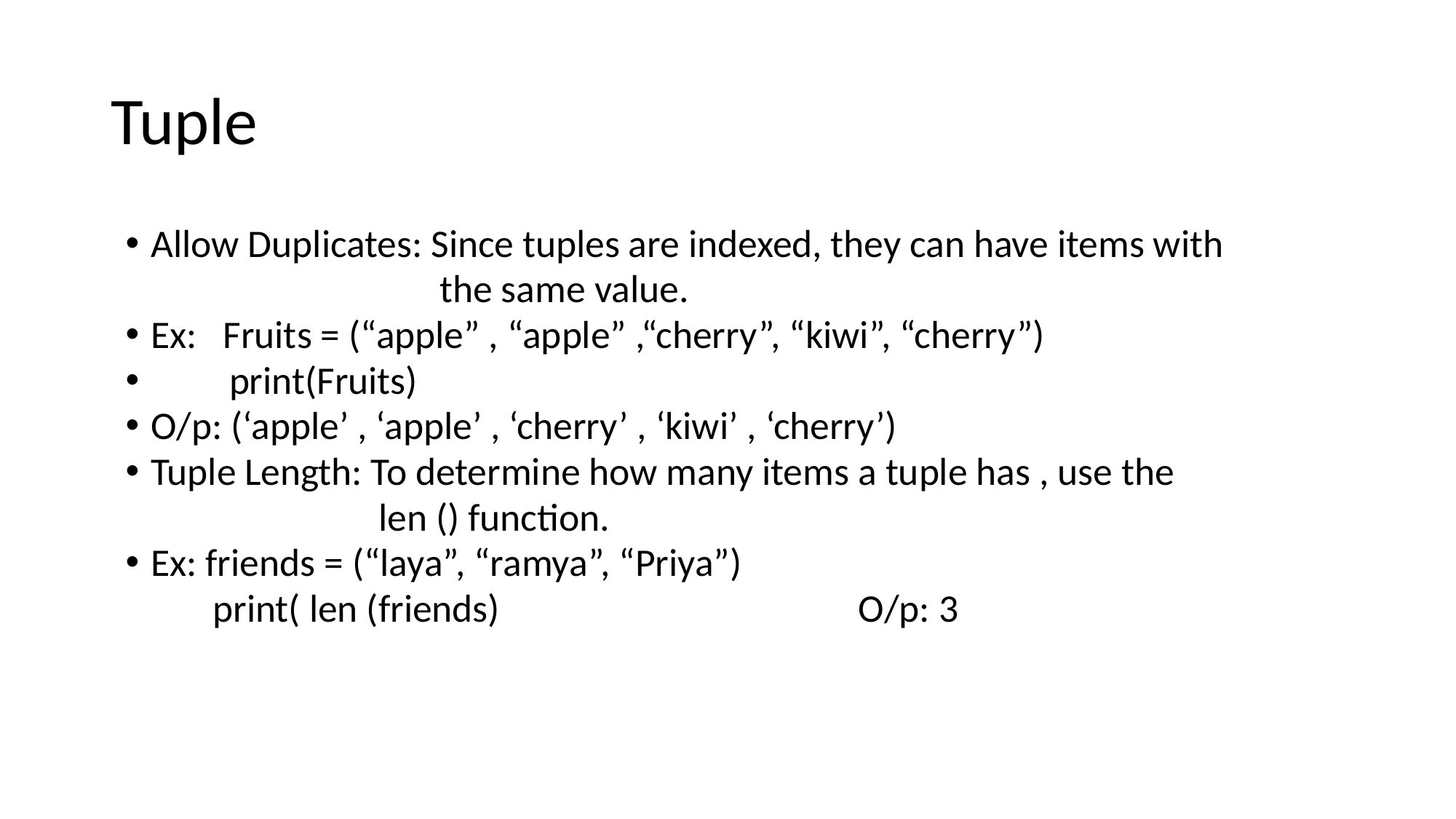

# Tuple
Allow Duplicates: Since tuples are indexed, they can have items with
                                    the same value.
Ex:   Fruits = (“apple” , “apple” ,“cherry”, “kiwi”, “cherry”)
         print(Fruits)
O/p: (‘apple’ , ‘apple’ , ‘cherry’ , ‘kiwi’ , ‘cherry’)
Tuple Length: To determine how many items a tuple has , use the
                             len () function.
Ex: friends = (“laya”, “ramya”, “Priya”)
          print( len (friends)                                         O/p: 3